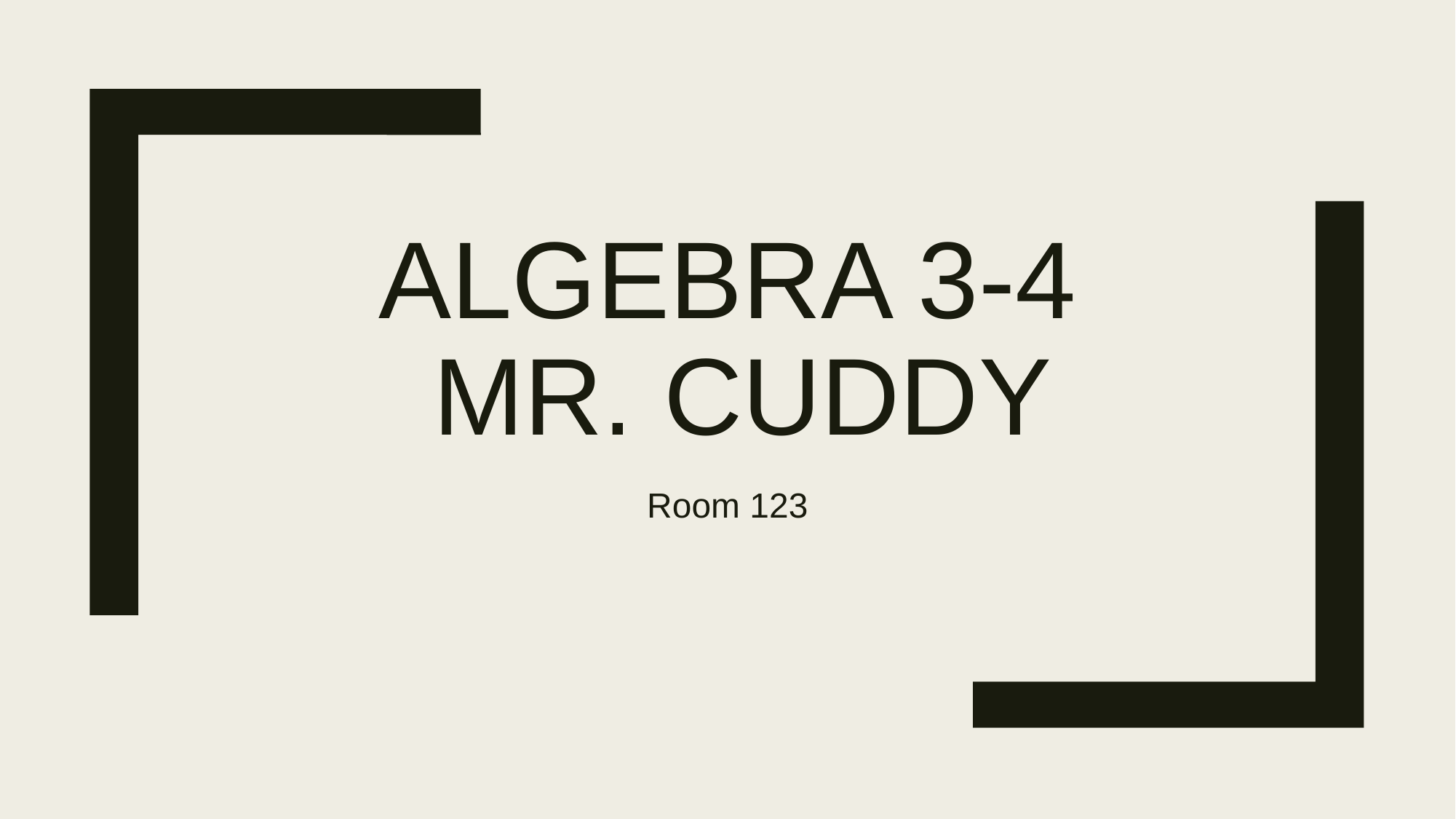

# Algebra 3-4 Mr. Cuddy
Room 123